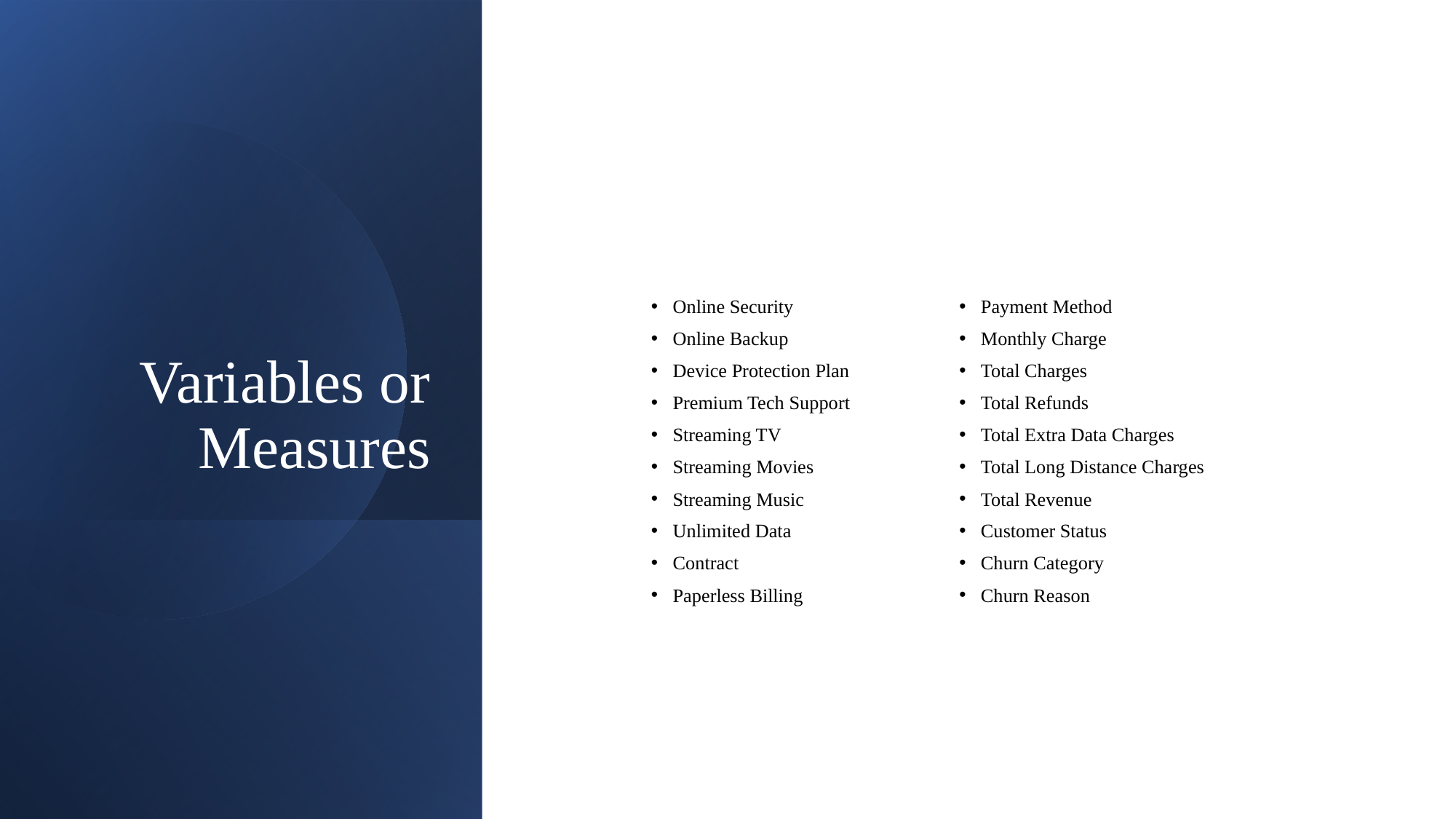

# Variables or Measures

Online Security
Online Backup
Device Protection Plan
Premium Tech Support
Streaming TV
Streaming Movies
Streaming Music
Unlimited Data
Contract
Paperless Billing
Payment Method
Monthly Charge
Total Charges
Total Refunds
Total Extra Data Charges
Total Long Distance Charges
Total Revenue
Customer Status
Churn Category
Churn Reason